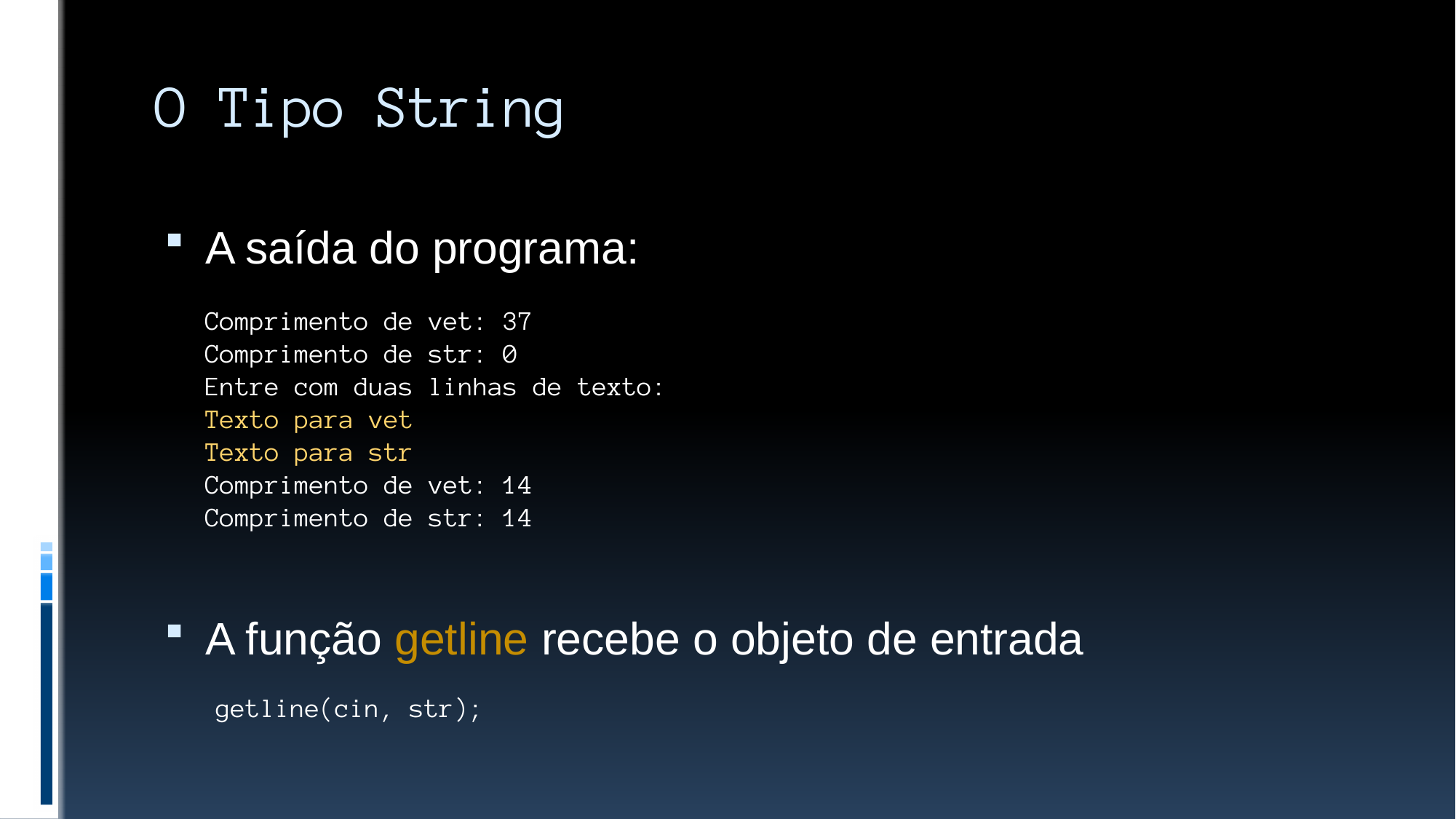

# O Tipo String
A saída do programa:

A função getline recebe o objeto de entrada

Comprimento de vet: 37
Comprimento de str: 0
Entre com duas linhas de texto:
Texto para vet
Texto para str
Comprimento de vet: 14
Comprimento de str: 14
getline(cin, str);